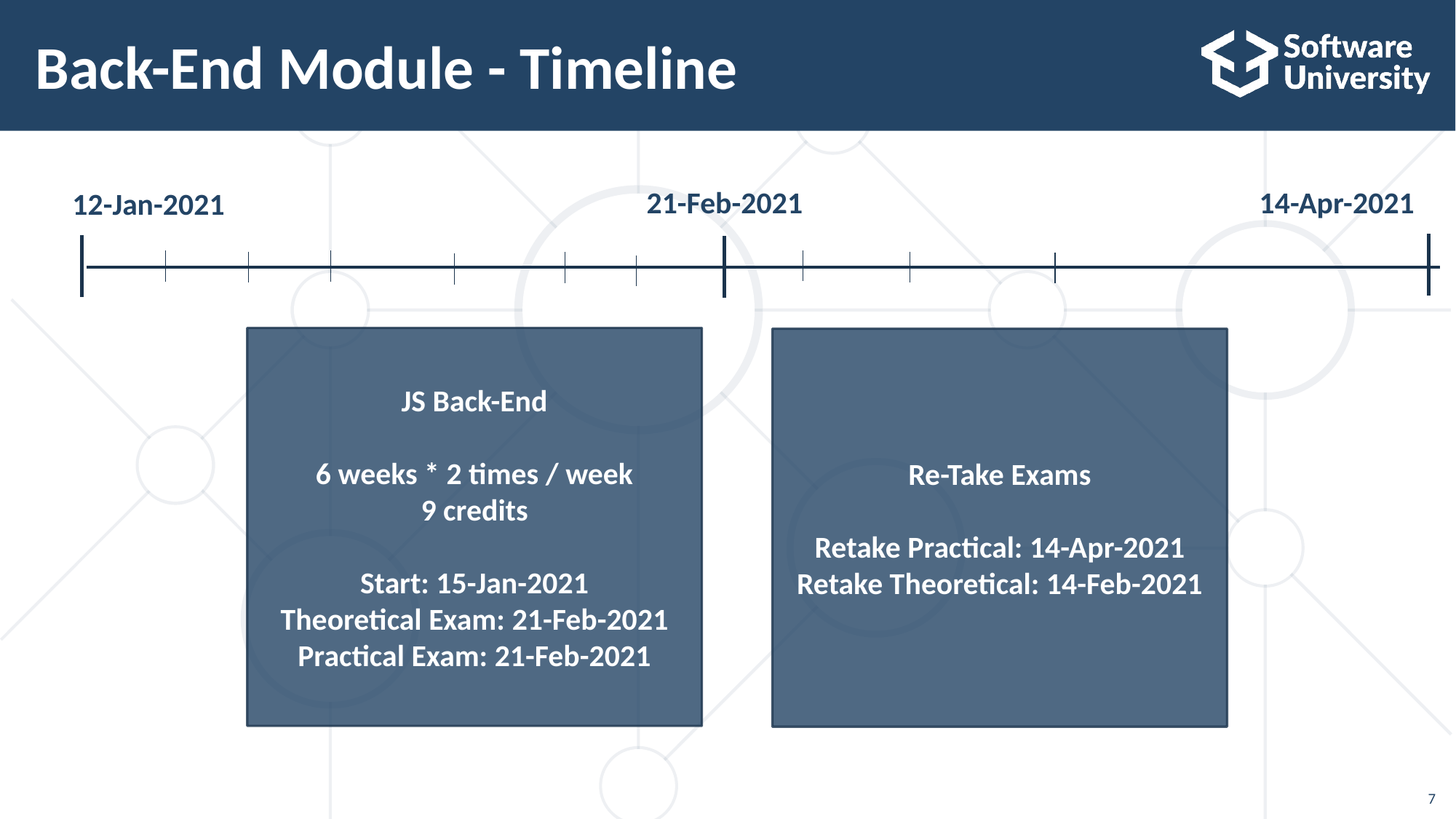

# Back-End Module - Timeline
21-Feb-2021
14-Apr-2021
12-Jan-2021
JS Back-End

6 weeks * 2 times / week
9 credits

Start: 15-Jan-2021
Theoretical Exam: 21-Feb-2021
Practical Exam: 21-Feb-2021
Re-Take Exams

Retake Practical: 14-Apr-2021
Retake Theoretical: 14-Feb-2021
7